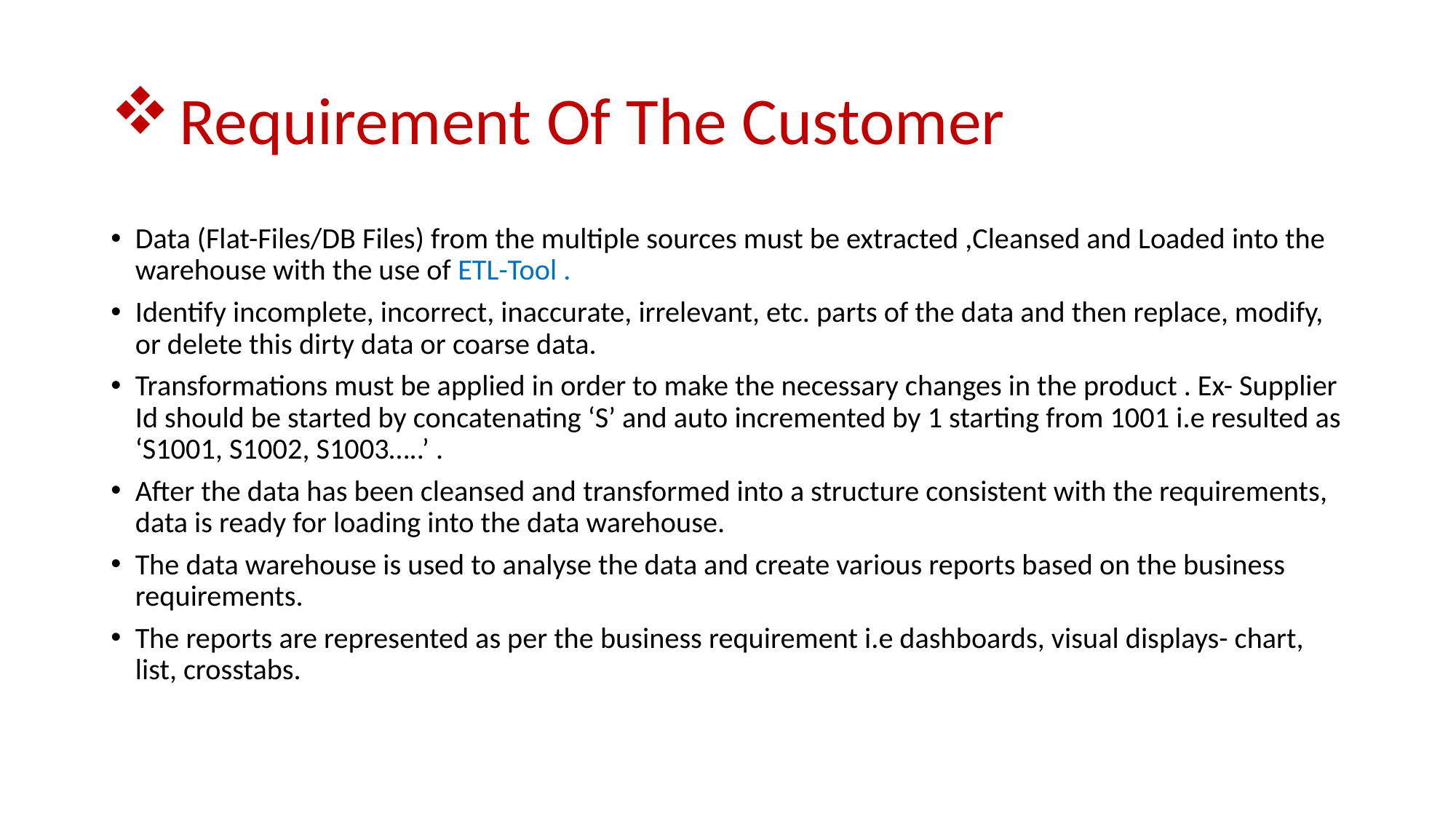

# Requirement Of The Customer
Data (Flat-Files/DB Files) from the multiple sources must be extracted ,Cleansed and Loaded into the warehouse with the use of ETL-Tool .
Identify incomplete, incorrect, inaccurate, irrelevant, etc. parts of the data and then replace, modify, or delete this dirty data or coarse data.
Transformations must be applied in order to make the necessary changes in the product . Ex- Supplier Id should be started by concatenating ‘S’ and auto incremented by 1 starting from 1001 i.e resulted as ‘S1001, S1002, S1003…..’ .
After the data has been cleansed and transformed into a structure consistent with the requirements, data is ready for loading into the data warehouse.
The data warehouse is used to analyse the data and create various reports based on the business requirements.
The reports are represented as per the business requirement i.e dashboards, visual displays- chart, list, crosstabs.